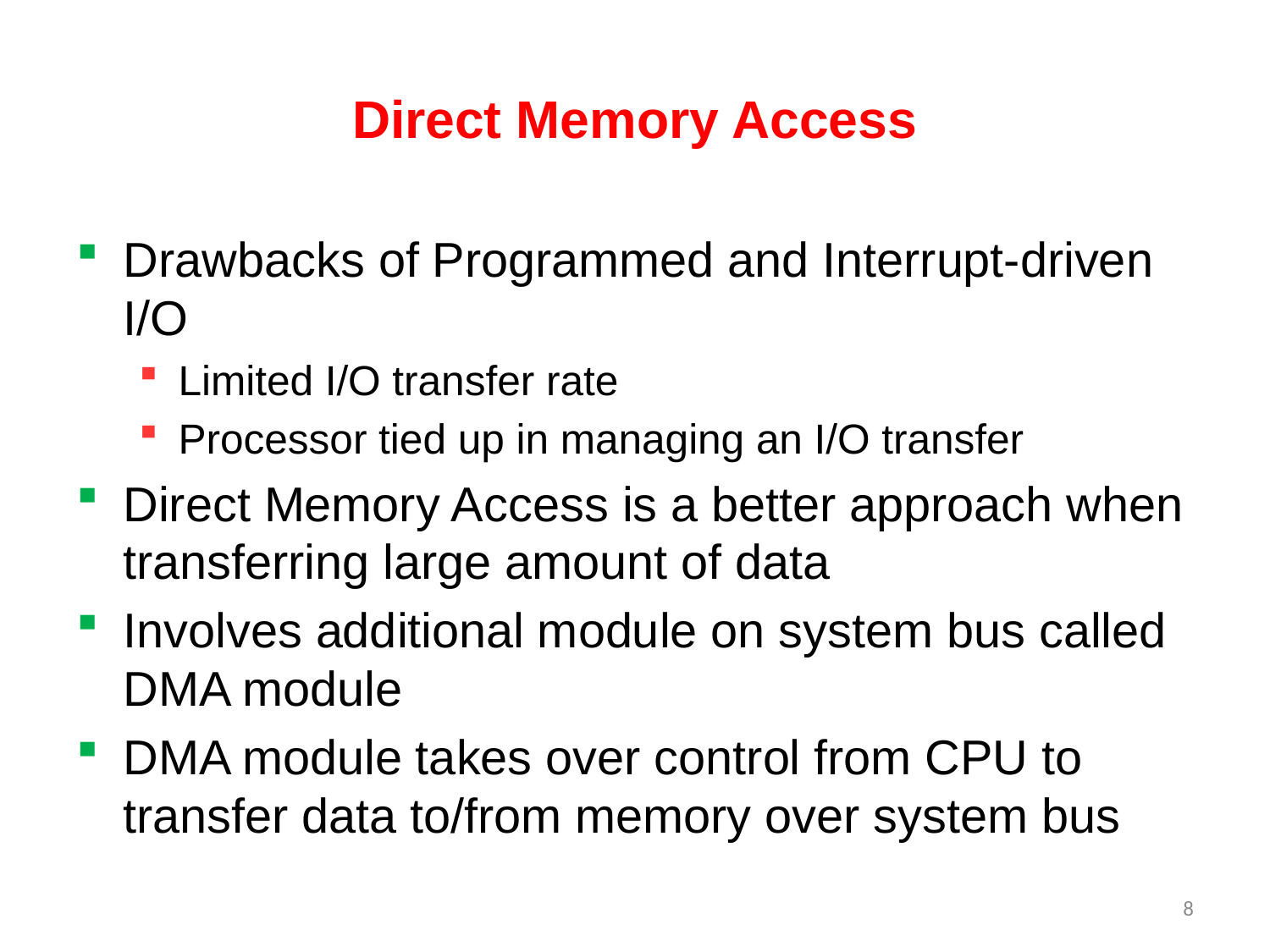

# Direct Memory Access
Drawbacks of Programmed and Interrupt-driven I/O
Limited I/O transfer rate
Processor tied up in managing an I/O transfer
Direct Memory Access is a better approach when transferring large amount of data
Involves additional module on system bus called DMA module
DMA module takes over control from CPU to transfer data to/from memory over system bus
8